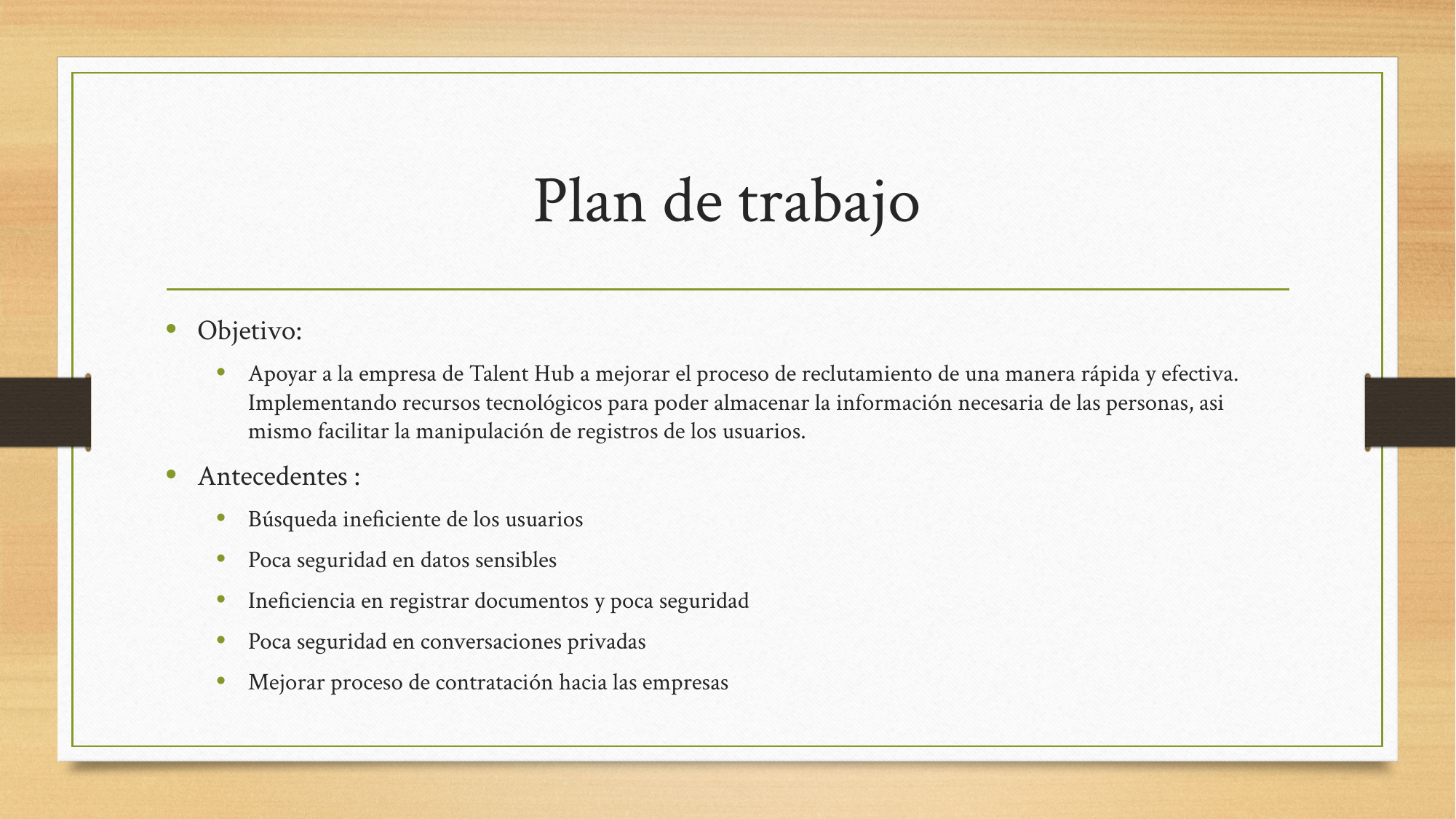

# Plan de trabajo
Objetivo:
Apoyar a la empresa de Talent Hub a mejorar el proceso de reclutamiento de una manera rápida y efectiva. Implementando recursos tecnológicos para poder almacenar la información necesaria de las personas, asi mismo facilitar la manipulación de registros de los usuarios.
Antecedentes :
Búsqueda ineficiente de los usuarios
Poca seguridad en datos sensibles
Ineficiencia en registrar documentos y poca seguridad
Poca seguridad en conversaciones privadas
Mejorar proceso de contratación hacia las empresas